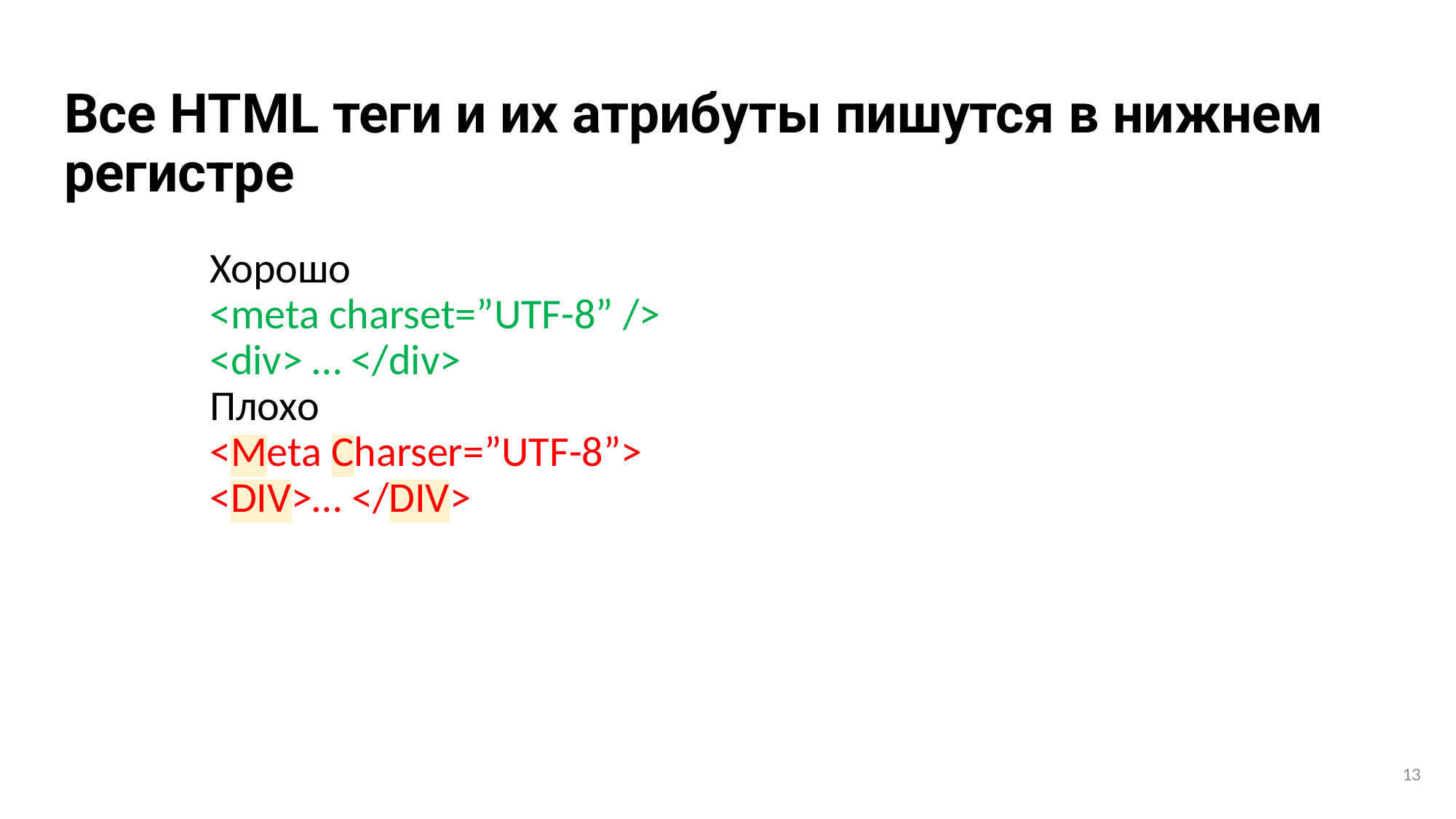

# Все HTML теги и их атрибуты пишутся в нижнем регистре
Хорошо
<meta charset=”UTF-8” />
<div> … </div>
Плохо
<Meta Charser=”UTF-8”>
<DIV>… </DIV>

13